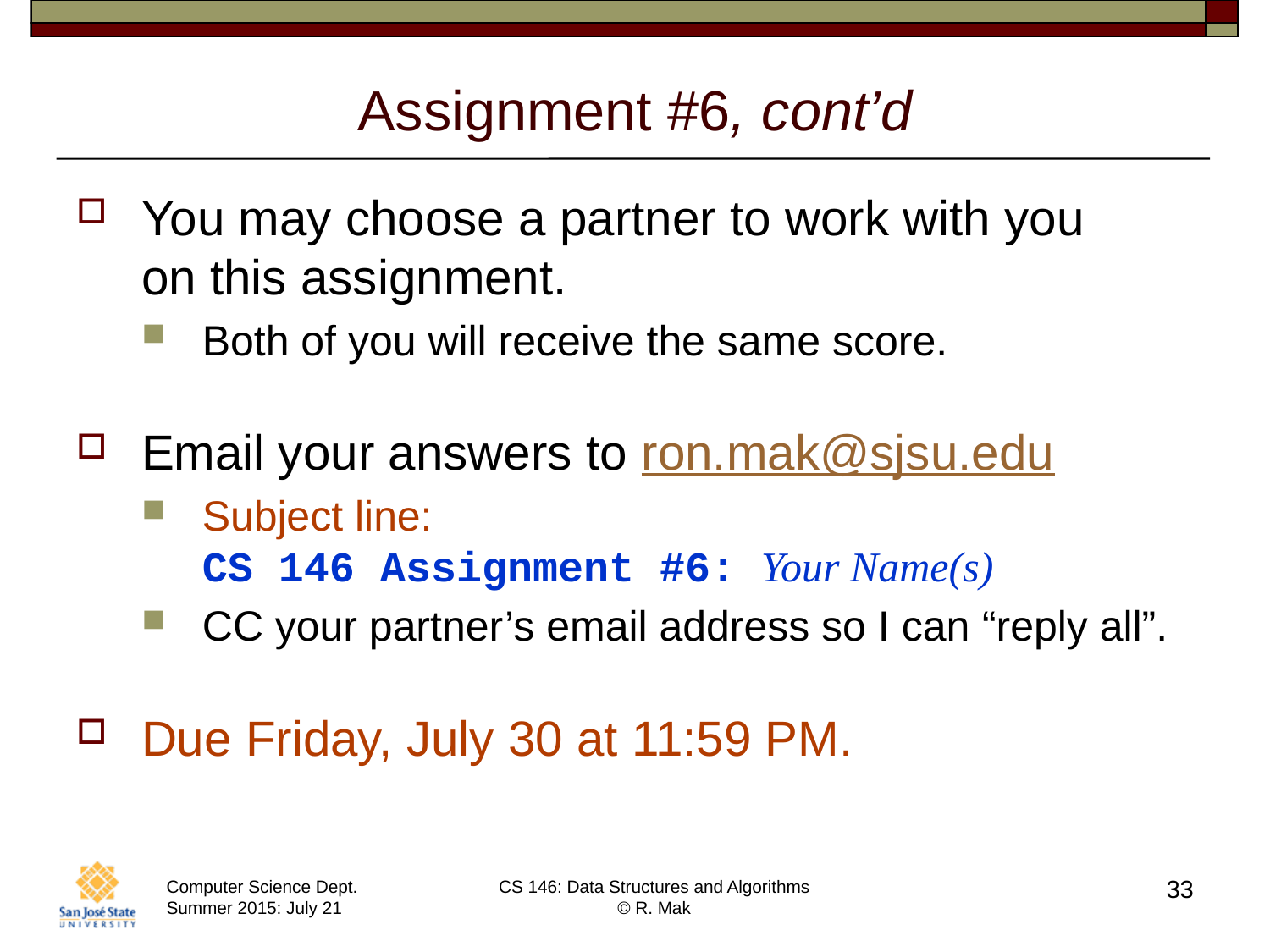

# Assignment #6, cont’d
You may choose a partner to work with you
on this assignment.
Both of you will receive the same score.

Email your answers to ron.mak@sjsu.edu
Subject line:
CS 146 Assignment #6: Your Name(s)
CC your partner’s email address so I can “reply all”.

Due Friday, July 30 at 11:59 PM.
33